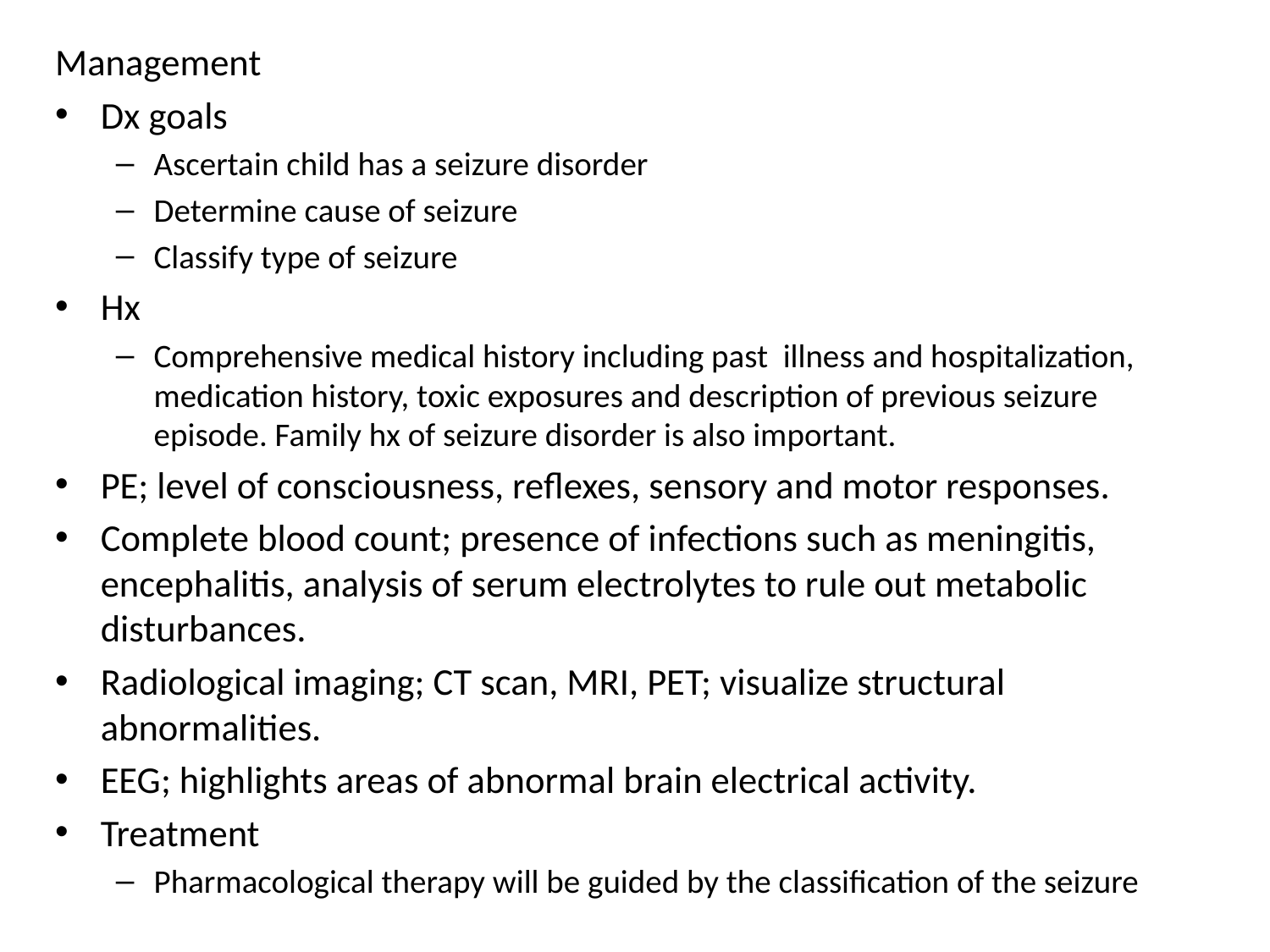

Management
Dx goals
Ascertain child has a seizure disorder
Determine cause of seizure
Classify type of seizure
Hx
Comprehensive medical history including past  illness and hospitalization, medication history, toxic exposures and description of previous seizure episode. Family hx of seizure disorder is also important.
PE; level of consciousness, reflexes, sensory and motor responses.
Complete blood count; presence of infections such as meningitis, encephalitis, analysis of serum electrolytes to rule out metabolic disturbances.
Radiological imaging; CT scan, MRI, PET; visualize structural abnormalities.
EEG; highlights areas of abnormal brain electrical activity.
Treatment
Pharmacological therapy will be guided by the classification of the seizure